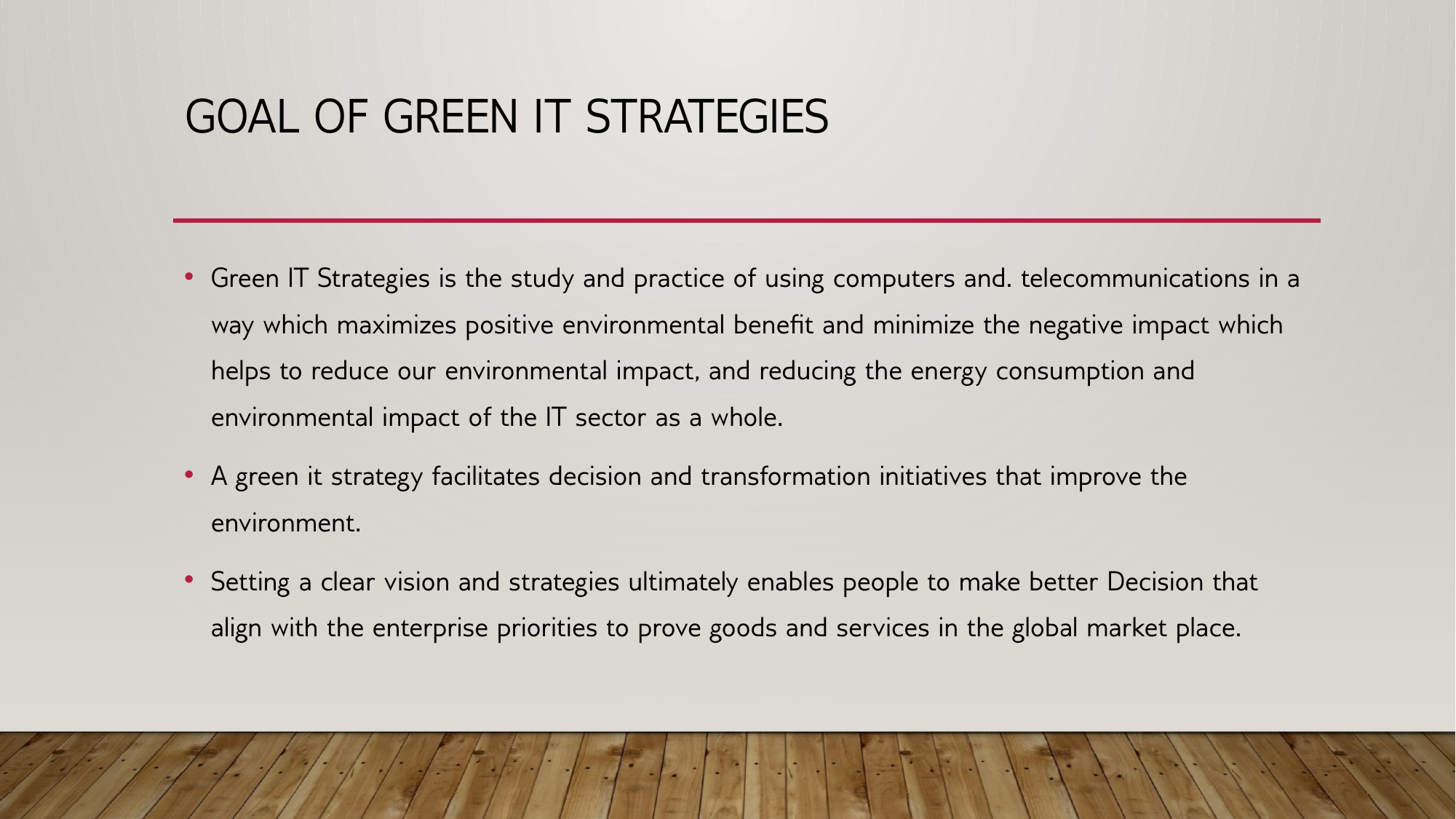

# goal of green it strategies
Green IT Strategies is the study and practice of using computers and. telecommunications in a way which maximizes positive environmental benefit and minimize the negative impact which helps to reduce our environmental impact, and reducing the energy consumption and environmental impact of the IT sector as a whole.
A green it strategy facilitates decision and transformation initiatives that improve the environment.
Setting a clear vision and strategies ultimately enables people to make better Decision that align with the enterprise priorities to prove goods and services in the global market place.